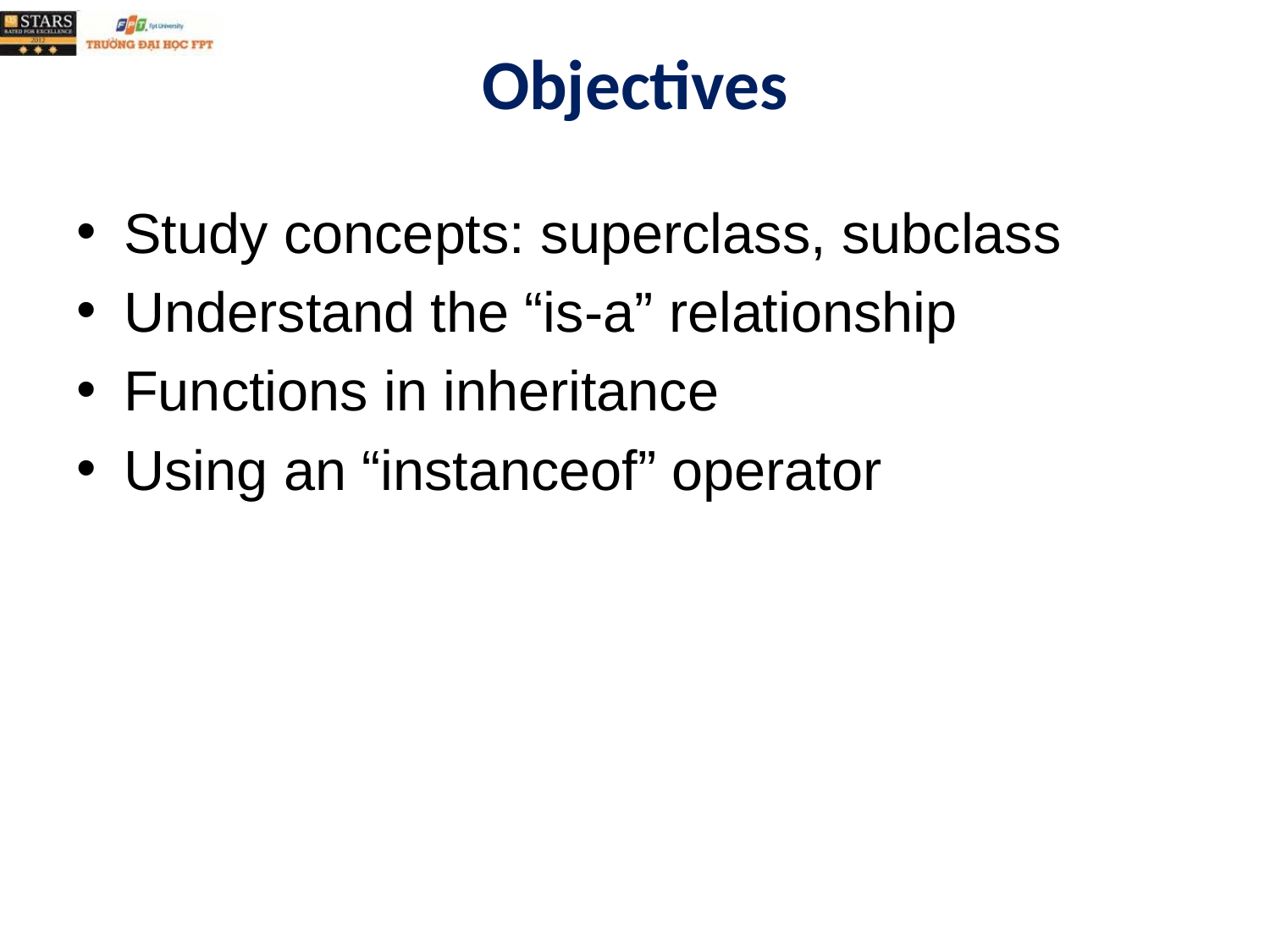

# Objectives
Study concepts: superclass, subclass
Understand the “is-a” relationship
Functions in inheritance
Using an “instanceof” operator